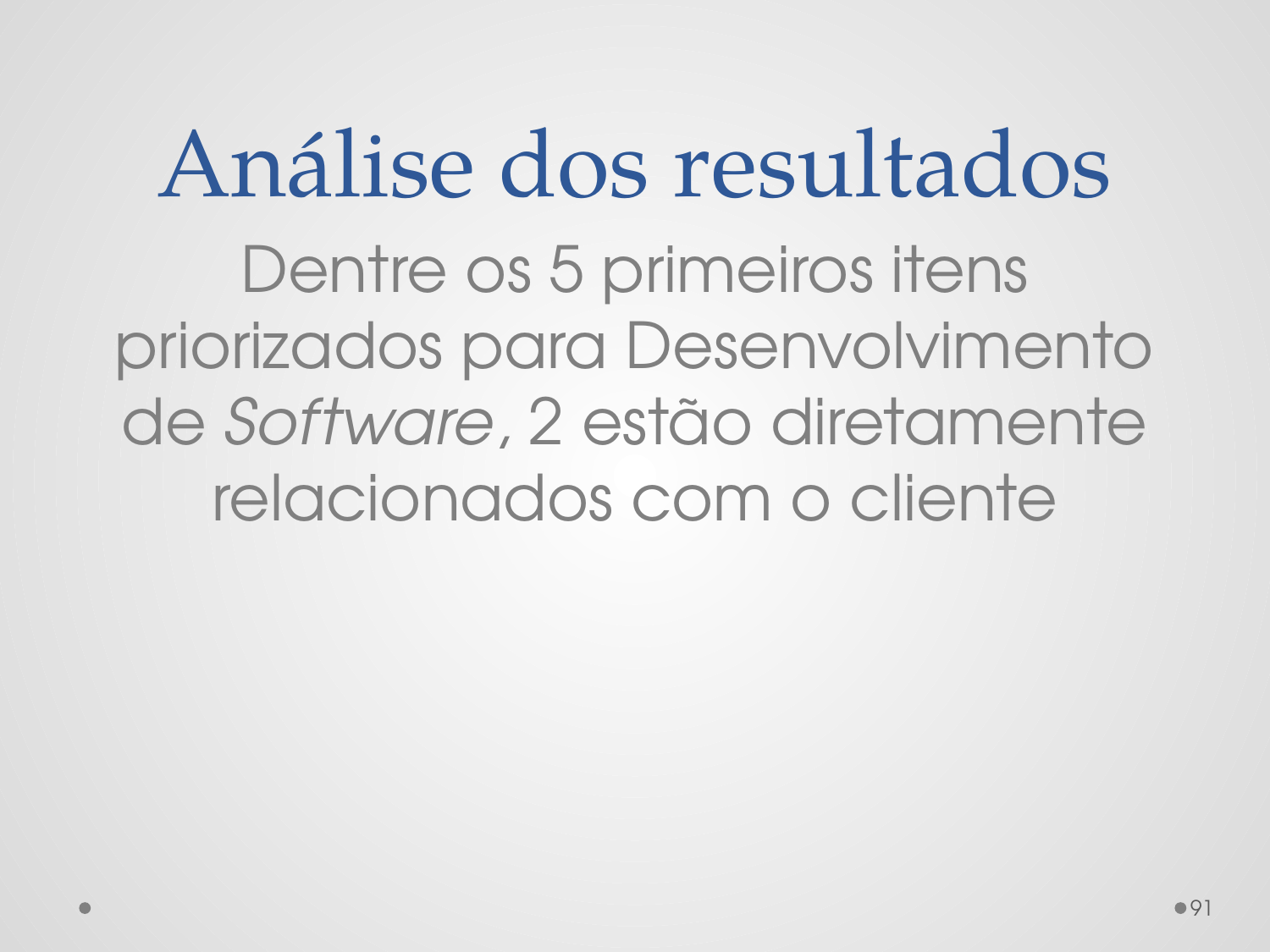

# Análise dos resultados
Dentre os 5 primeiros itens priorizados para Desenvolvimento de Software, 2 estão diretamente relacionados com o cliente
91